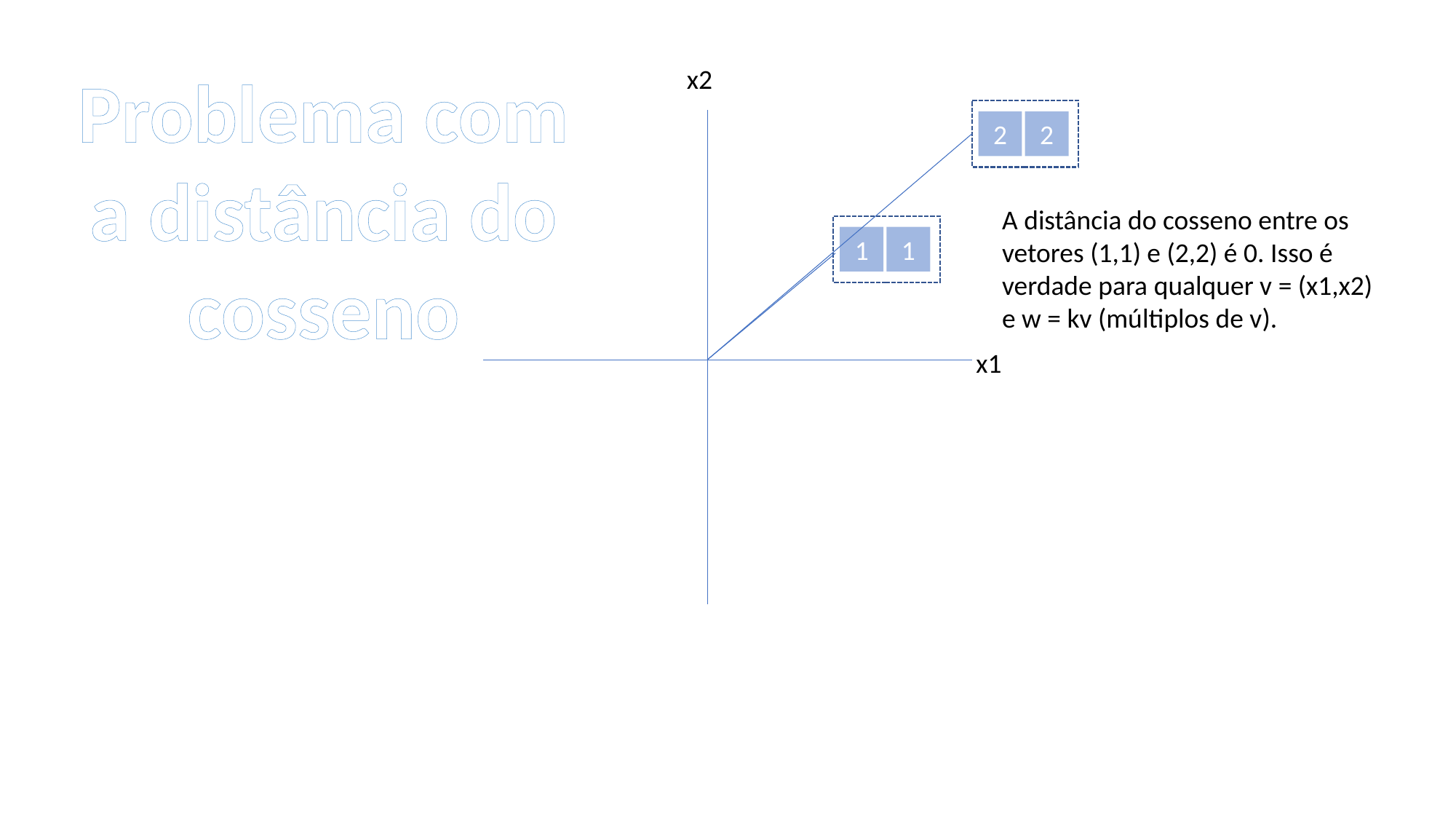

Problema com a distância do cosseno
x2

2
2
A distância do cosseno entre os vetores (1,1) e (2,2) é 0. Isso é verdade para qualquer v = (x1,x2) e w = kv (múltiplos de v).

1
1
x1